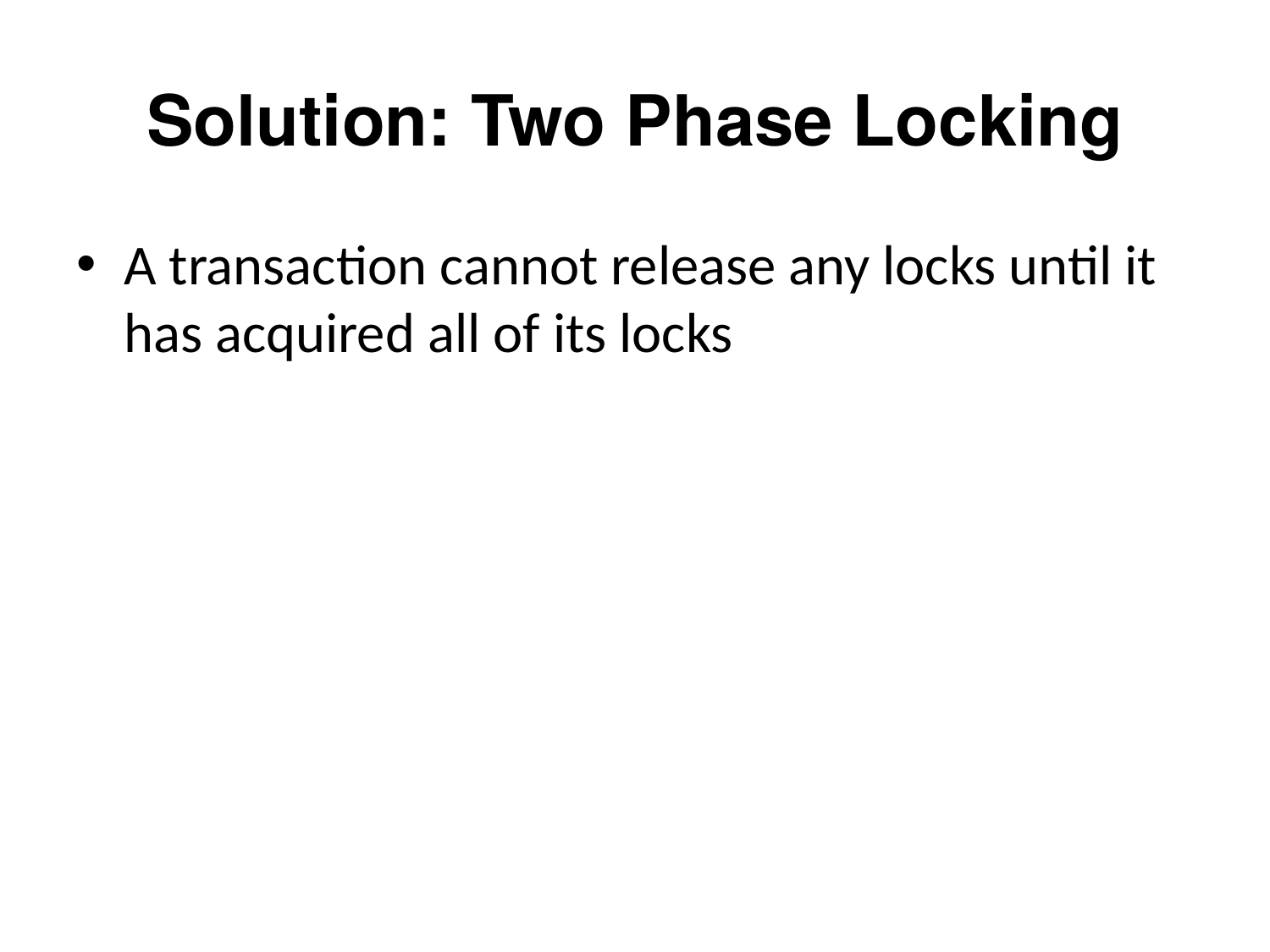

# Solution: Two Phase Locking
A transaction cannot release any locks until it has acquired all of its locks